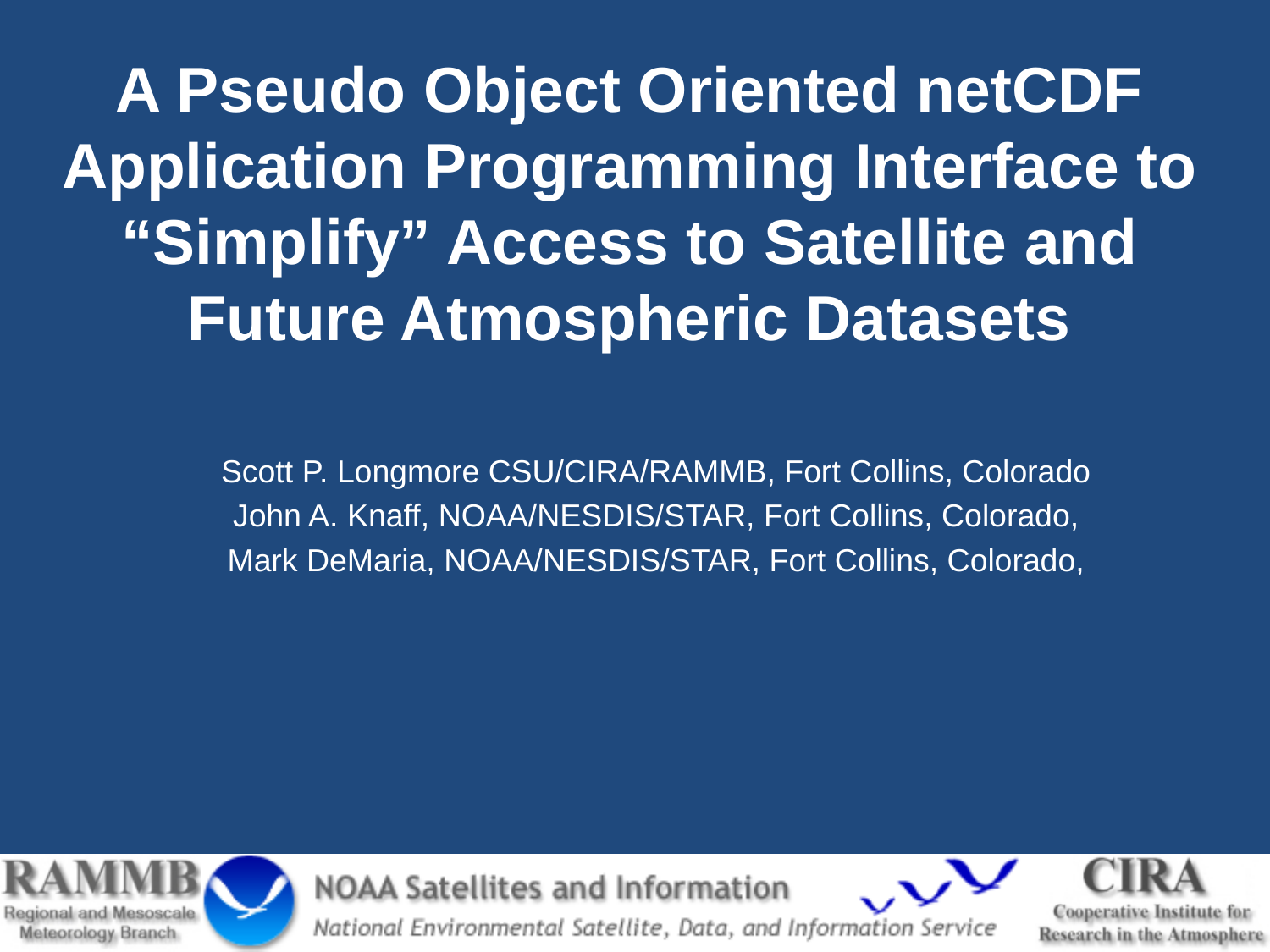

A Pseudo Object Oriented netCDF Application Programming Interface to “Simplify” Access to Satellite and Future Atmospheric Datasets
Scott P. Longmore CSU/CIRA/RAMMB, Fort Collins, Colorado
John A. Knaff, NOAA/NESDIS/STAR, Fort Collins, Colorado,
Mark DeMaria, NOAA/NESDIS/STAR, Fort Collins, Colorado,